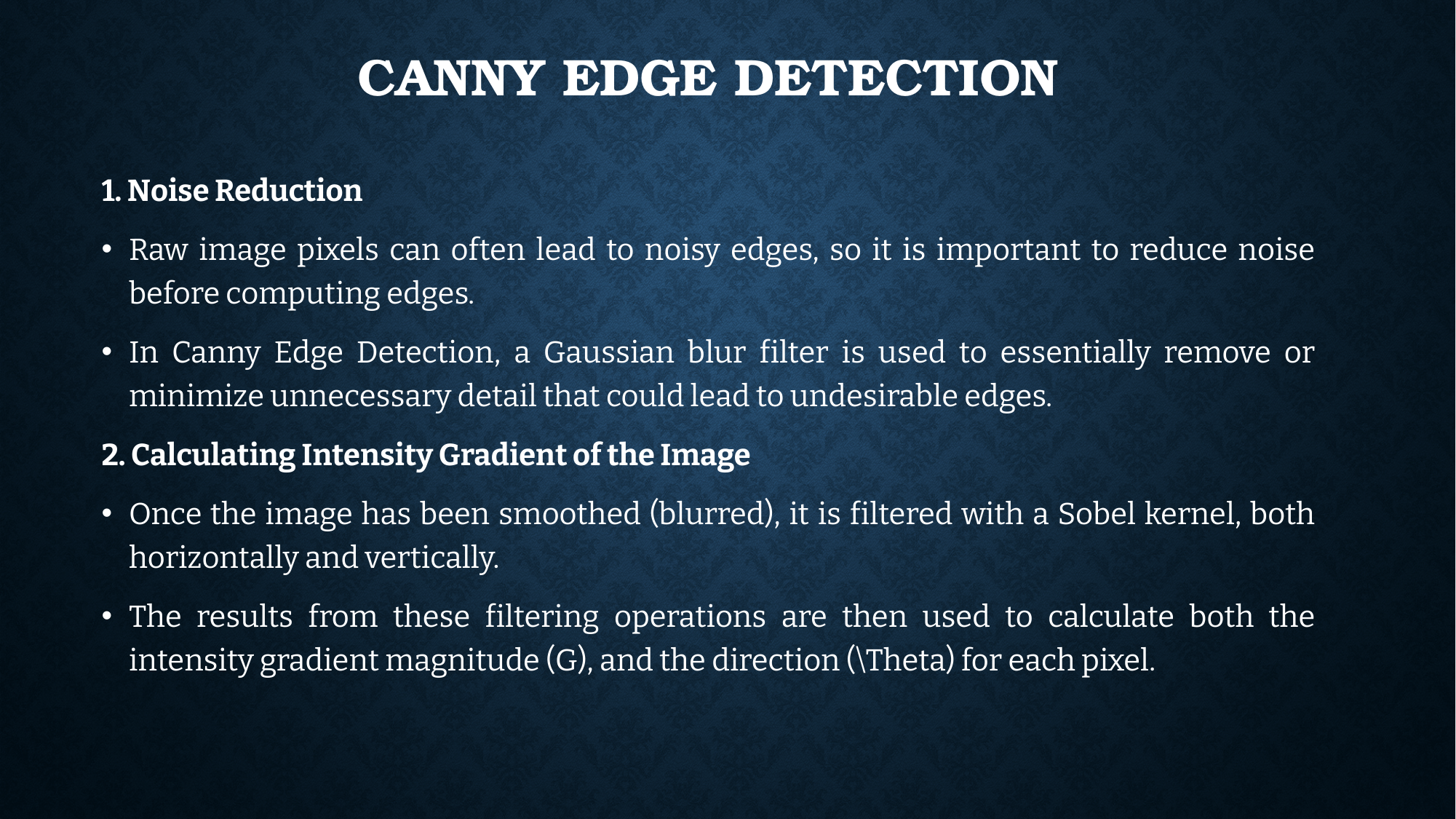

# CANNY EDGE DETECTION
1. Noise Reduction
Raw image pixels can often lead to noisy edges, so it is important to reduce noise before computing edges.
In Canny Edge Detection, a Gaussian blur filter is used to essentially remove or minimize unnecessary detail that could lead to undesirable edges.
2. Calculating Intensity Gradient of the Image
Once the image has been smoothed (blurred), it is filtered with a Sobel kernel, both horizontally and vertically.
The results from these filtering operations are then used to calculate both the intensity gradient magnitude (G), and the direction (\Theta) for each pixel.